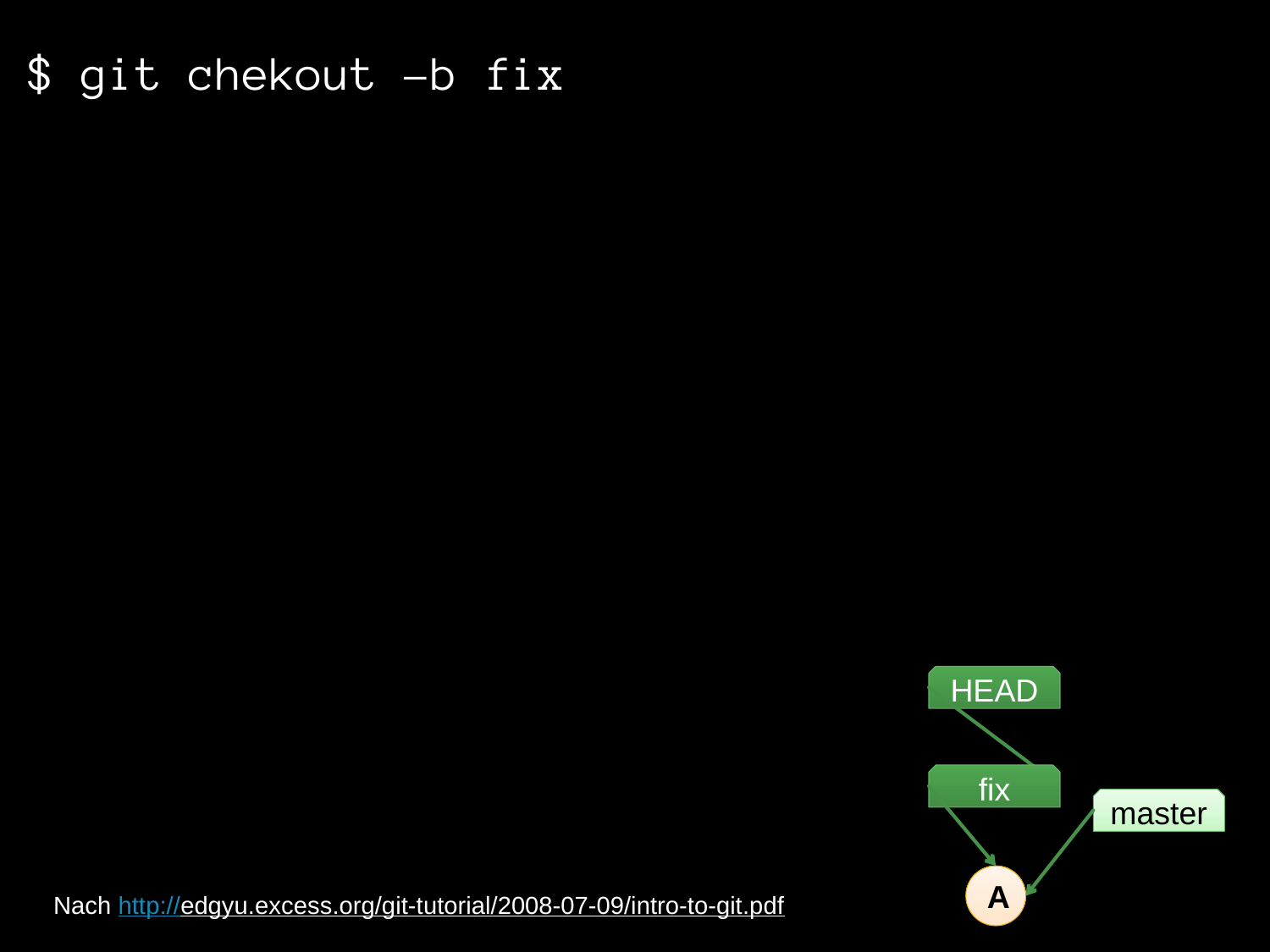

$ git chekout –b fix
HEAD
fix
master
A
Nach http://edgyu.excess.org/git-tutorial/2008-07-09/intro-to-git.pdf